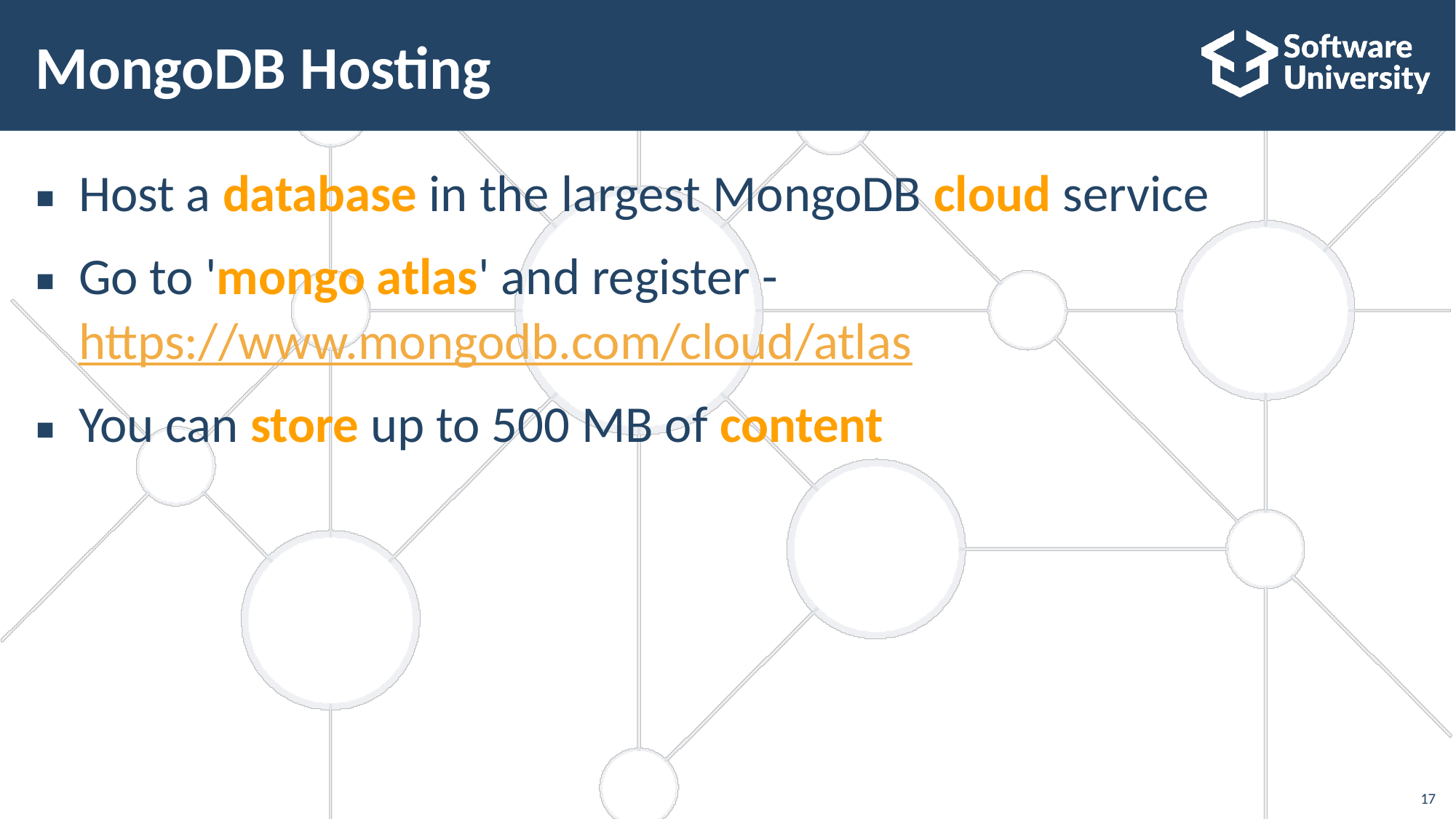

# MongoDB Hosting
Host a database in the largest MongoDB cloud service
Go to 'mongo atlas' and register - https://www.mongodb.com/cloud/atlas
You can store up to 500 MB of content
17